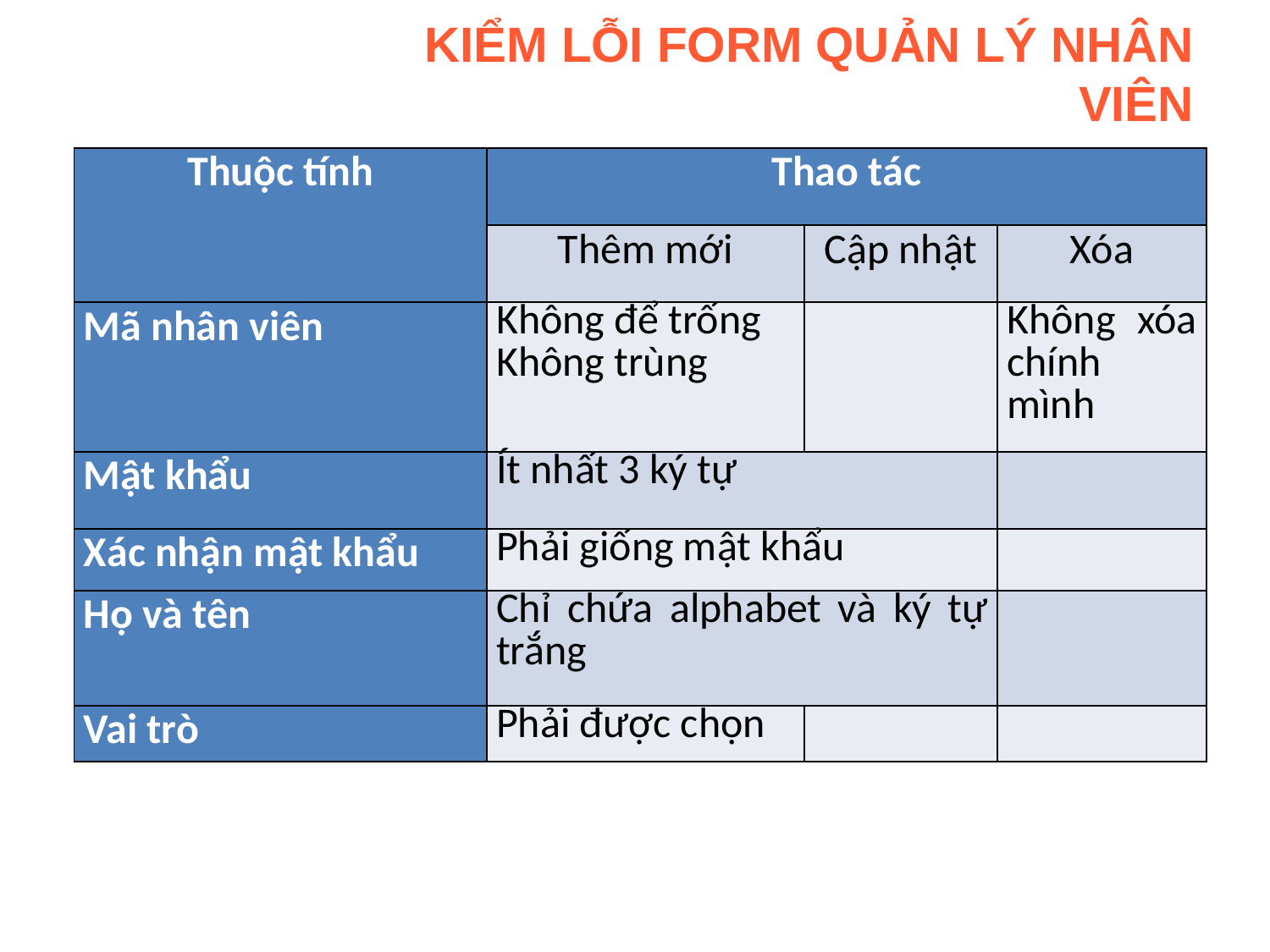

# Kiểm lỗi form quản lý nhân viên
| Thuộc tính | Thao tác |  |  |
| --- | --- | --- | --- |
|  | Thêm mới | Cập nhật | Xóa |
| Mã nhân viên | Không để trống Không trùng |  | Không xóa chính mình |
| Mật khẩu | Ít nhất 3 ký tự |  |  |
| Xác nhận mật khẩu | Phải giống mật khẩu |  |  |
| Họ và tên | Chỉ chứa alphabet và ký tự trắng |  |  |
| Vai trò | Phải được chọn |  |  |